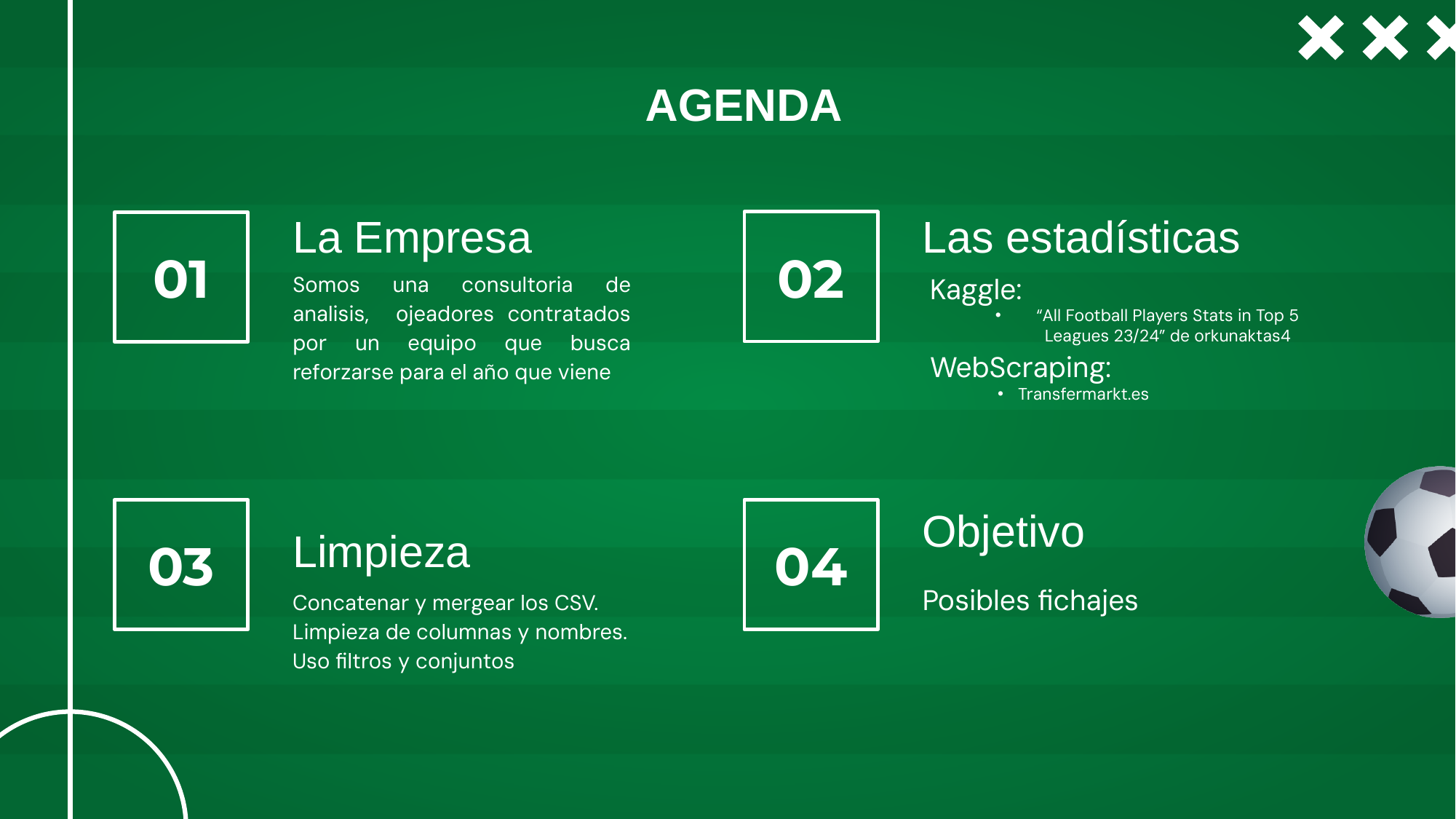

AGENDA
02
Las estadísticas
01
La Empresa
Kaggle:
“All Football Players Stats in Top 5 Leagues 23/24” de orkunaktas4
Somos una consultoria de analisis,  ojeadores contratados por un equipo que busca reforzarse para el año que viene
WebScraping:
Transfermarkt.es
03
Limpieza
04
Objetivo
Posibles fichajes
Concatenar y mergear los CSV.
Limpieza de columnas y nombres.
Uso filtros y conjuntos